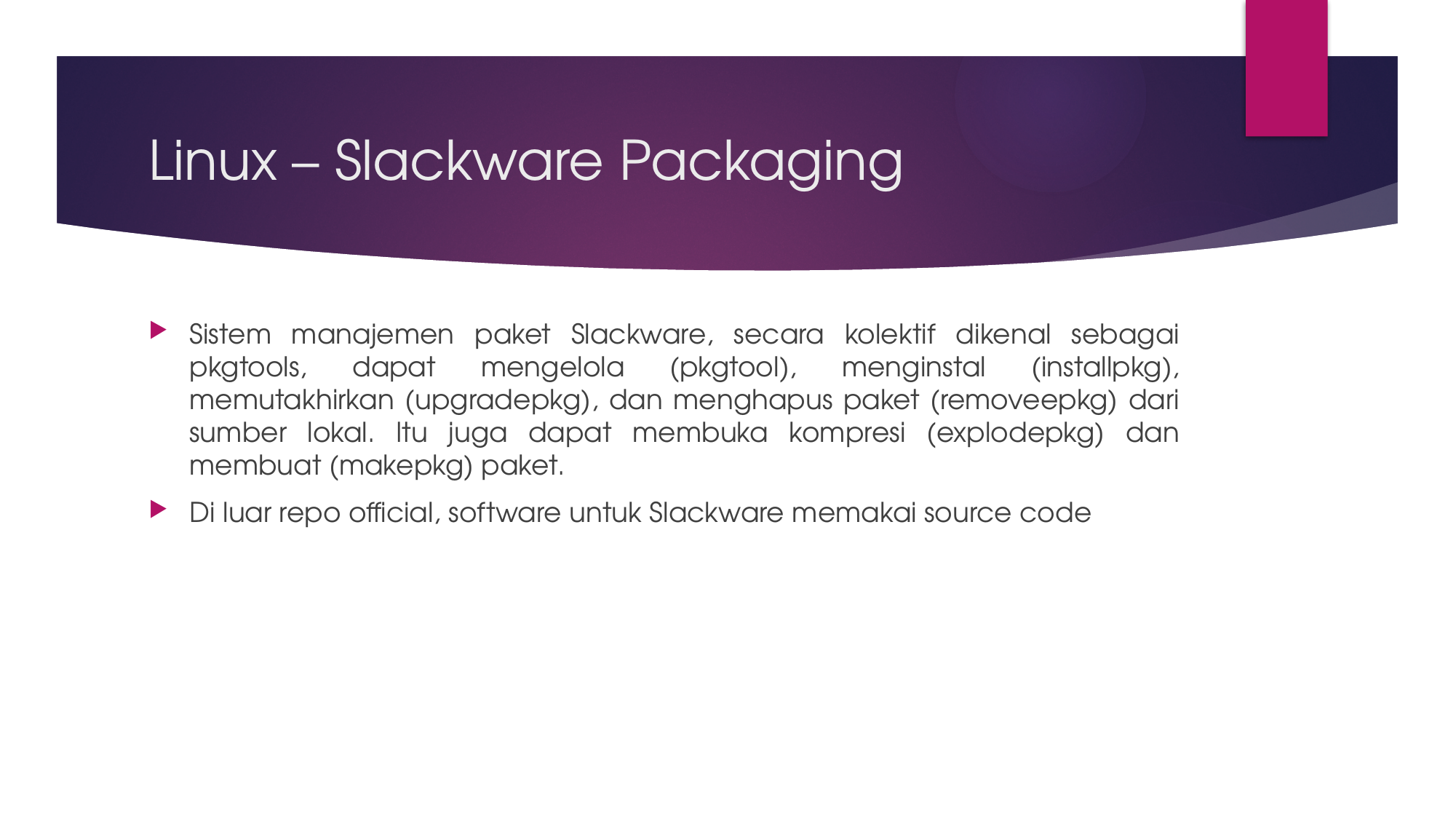

# Linux – Slackware Packaging
Sistem manajemen paket Slackware, secara kolektif dikenal sebagai pkgtools, dapat mengelola (pkgtool), menginstal (installpkg), memutakhirkan (upgradepkg), dan menghapus paket (removeepkg) dari sumber lokal. Itu juga dapat membuka kompresi (explodepkg) dan membuat (makepkg) paket.
Di luar repo official, software untuk Slackware memakai source code